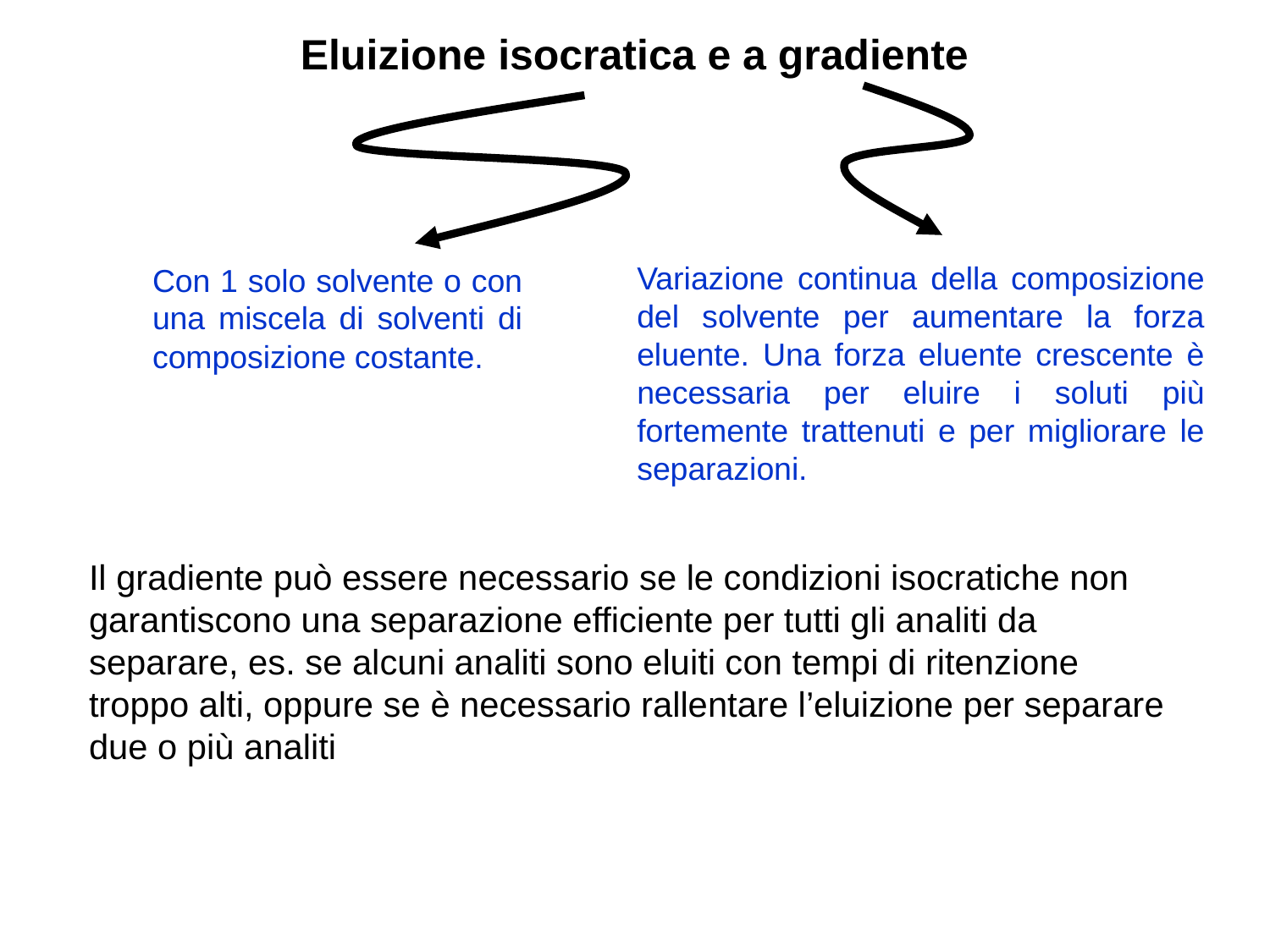

Eluizione isocratica e a gradiente

Variazione continua della composizione del solvente per aumentare la forza eluente. Una forza eluente crescente è necessaria per eluire i soluti più fortemente trattenuti e per migliorare le separazioni.
Con 1 solo solvente o con una miscela di solventi di composizione costante.
Il gradiente può essere necessario se le condizioni isocratiche non garantiscono una separazione efficiente per tutti gli analiti da separare, es. se alcuni analiti sono eluiti con tempi di ritenzione troppo alti, oppure se è necessario rallentare l’eluizione per separare due o più analiti